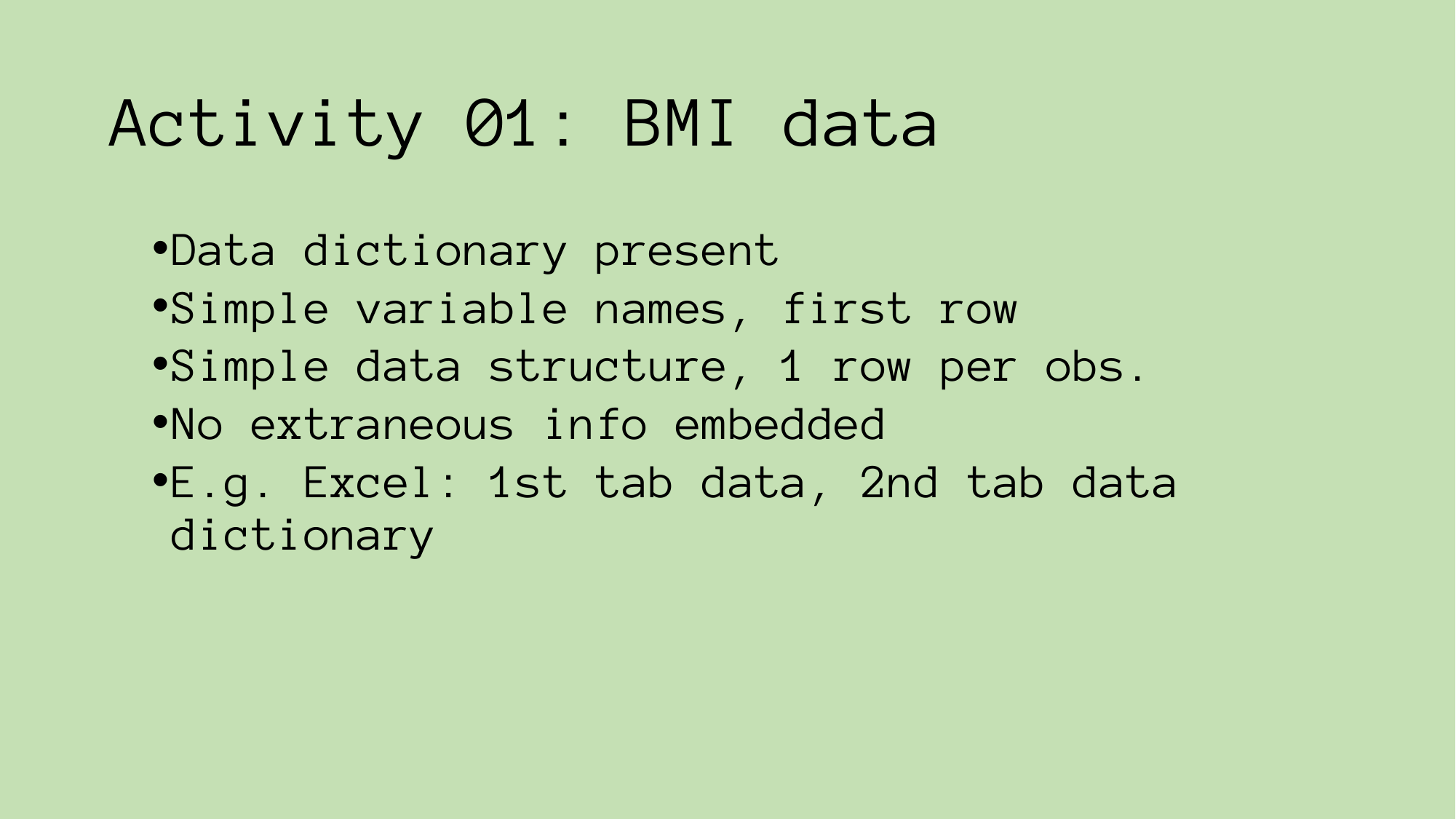

# Activity 01: BMI data
Data dictionary present
Simple variable names, first row
Simple data structure, 1 row per obs.
No extraneous info embedded
E.g. Excel: 1st tab data, 2nd tab data dictionary